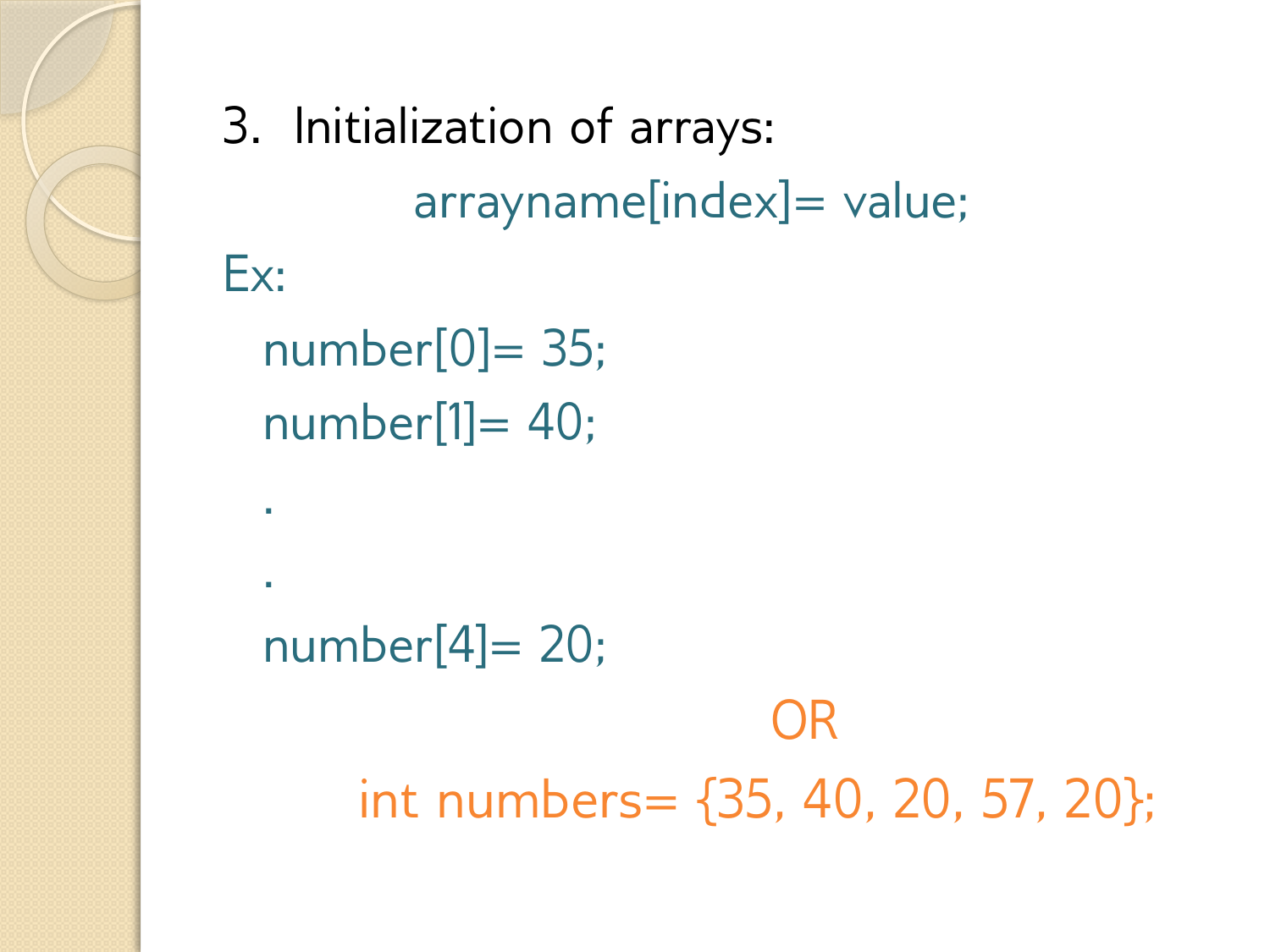

#
3.  Initialization of arrays:
            arrayname[index]= value;
Ex:
	number[0]= 35;
 	number[1]= 40;
	.
	.
	number[4]= 20;
					OR
        int numbers= {35, 40, 20, 57, 20};